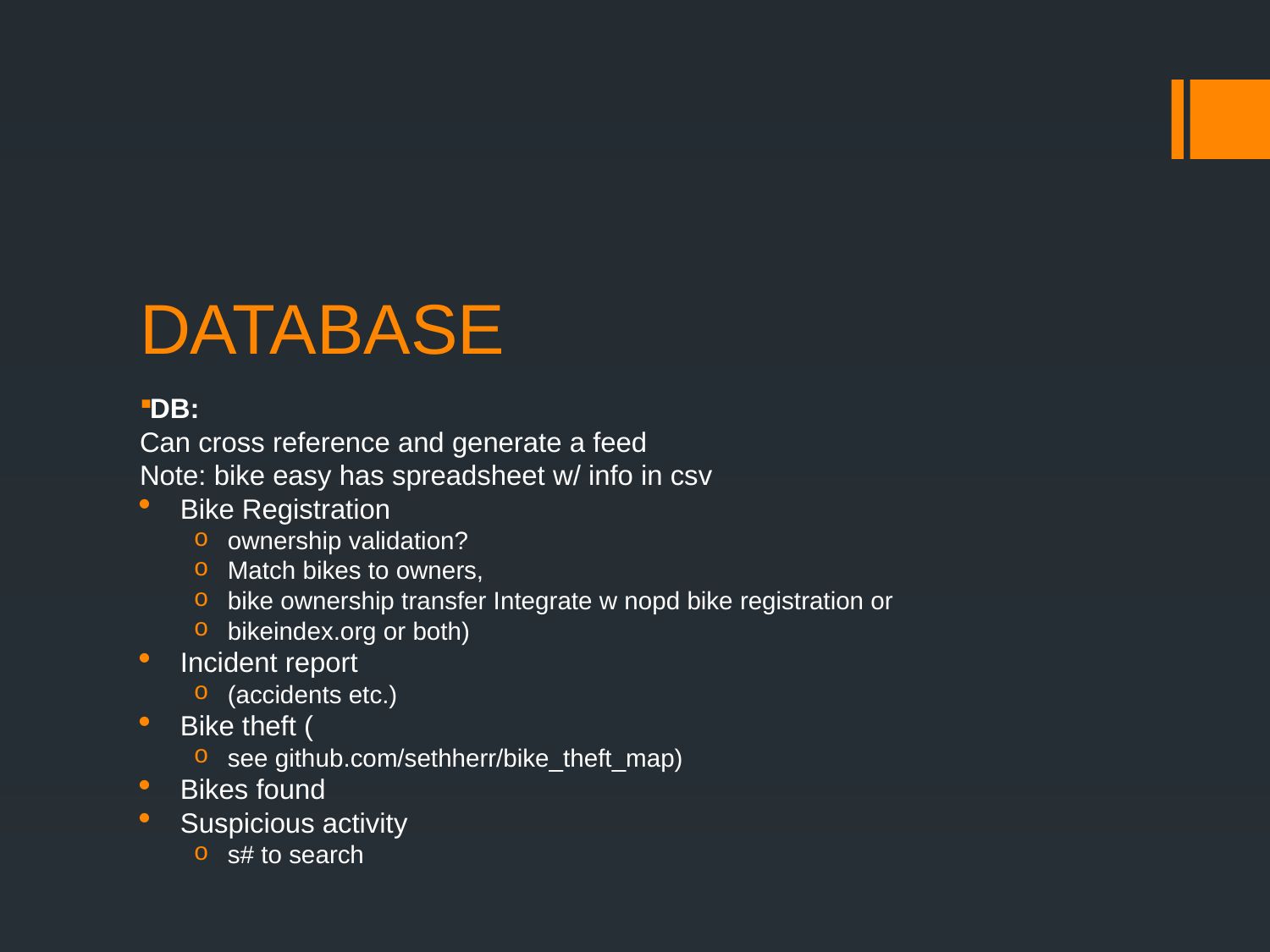

# DATABASE
DB:
Can cross reference and generate a feed
Note: bike easy has spreadsheet w/ info in csv
Bike Registration
ownership validation?
Match bikes to owners,
bike ownership transfer Integrate w nopd bike registration or
bikeindex.org or both)
Incident report
(accidents etc.)
Bike theft (
see github.com/sethherr/bike_theft_map)
Bikes found
Suspicious activity
s# to search